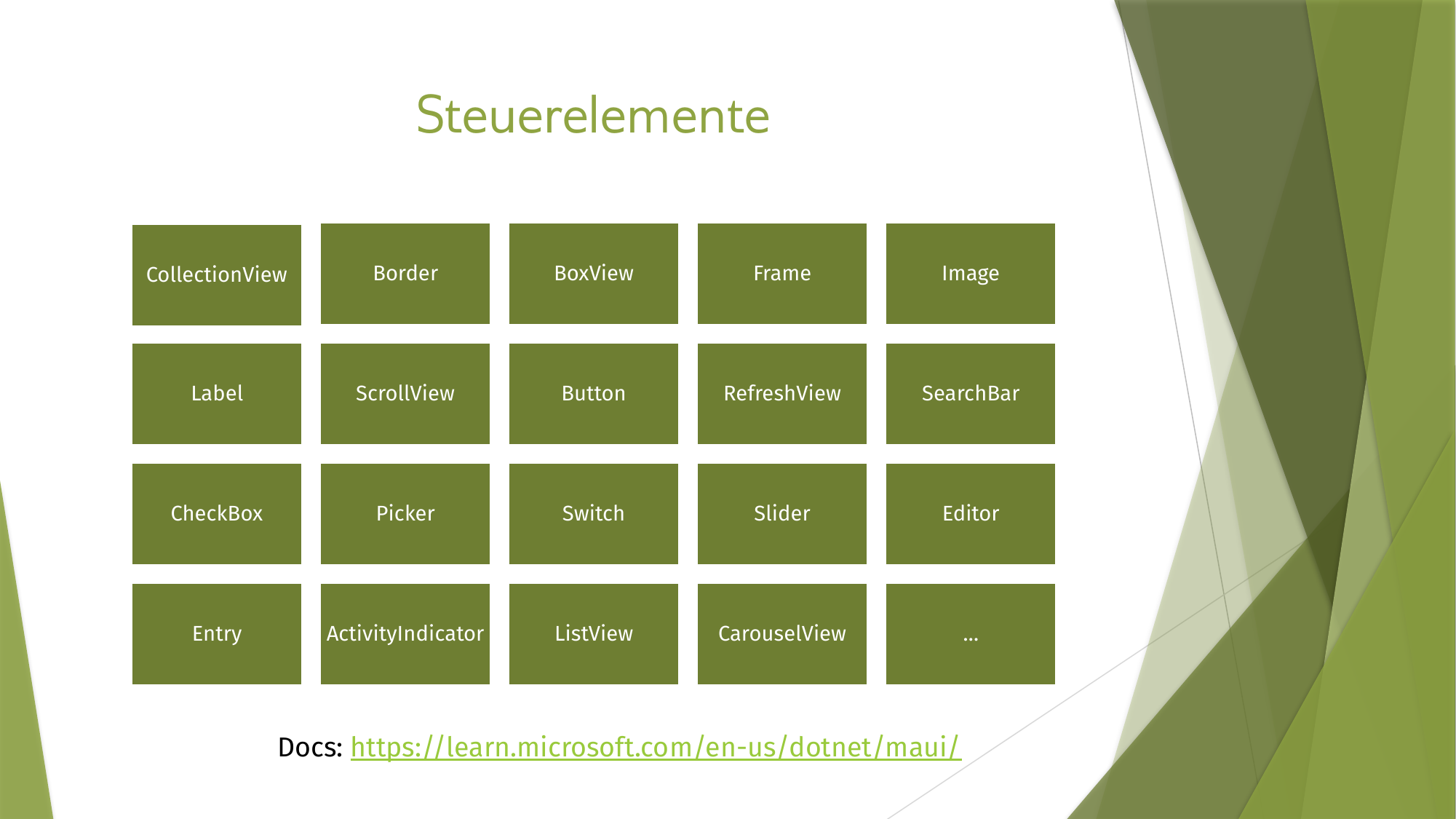

# Steuerelemente
CollectionView
Border
BoxView
Frame
Image
Label
ScrollView
Button
RefreshView
SearchBar
CheckBox
Picker
Switch
Slider
Editor
Entry
ActivityIndicator
ListView
CarouselView
…
Docs: https://learn.microsoft.com/en-us/dotnet/maui/